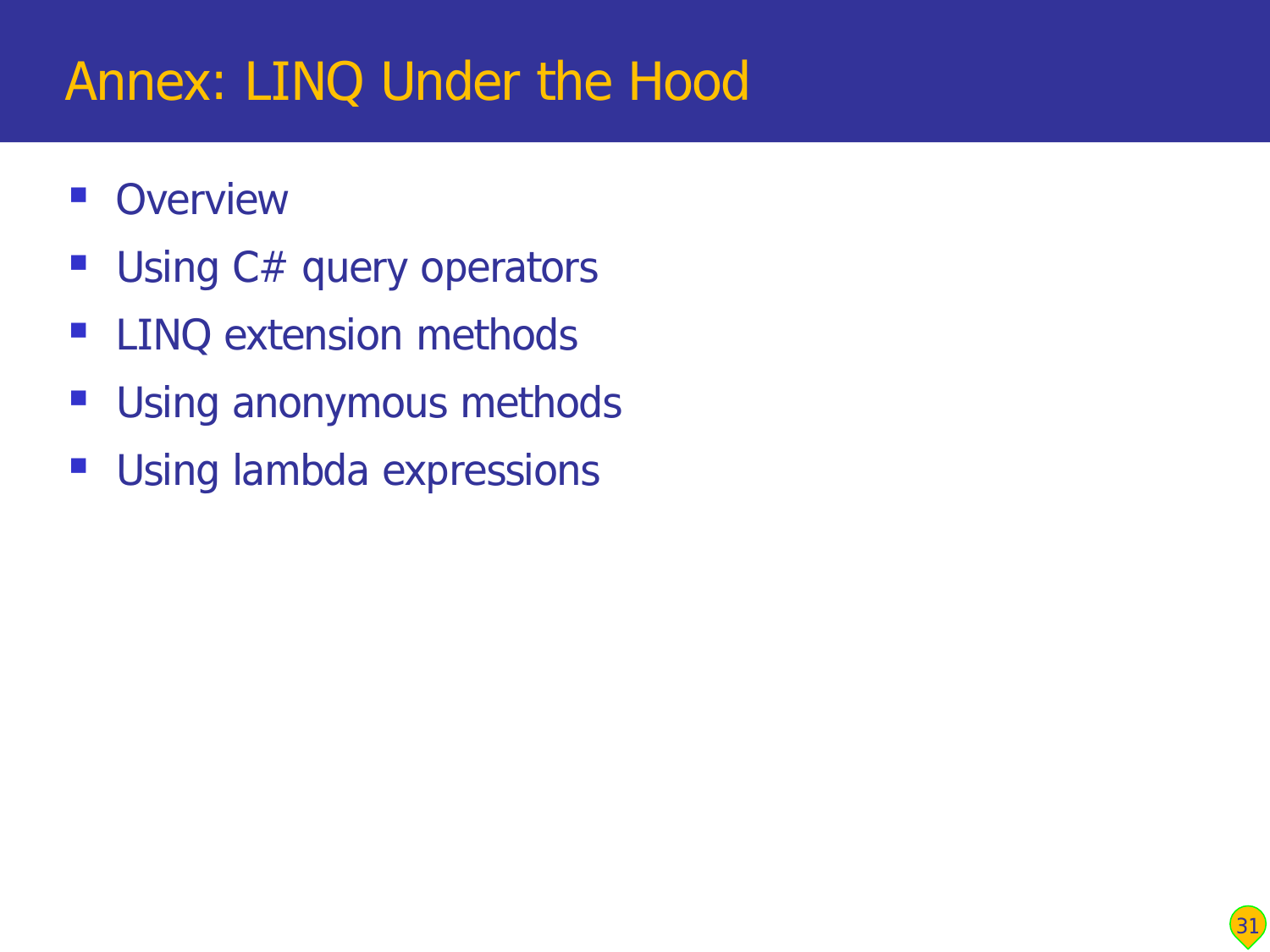

# Annex: LINQ Under the Hood
Overview
Using C# query operators
LINQ extension methods
Using anonymous methods
Using lambda expressions

31